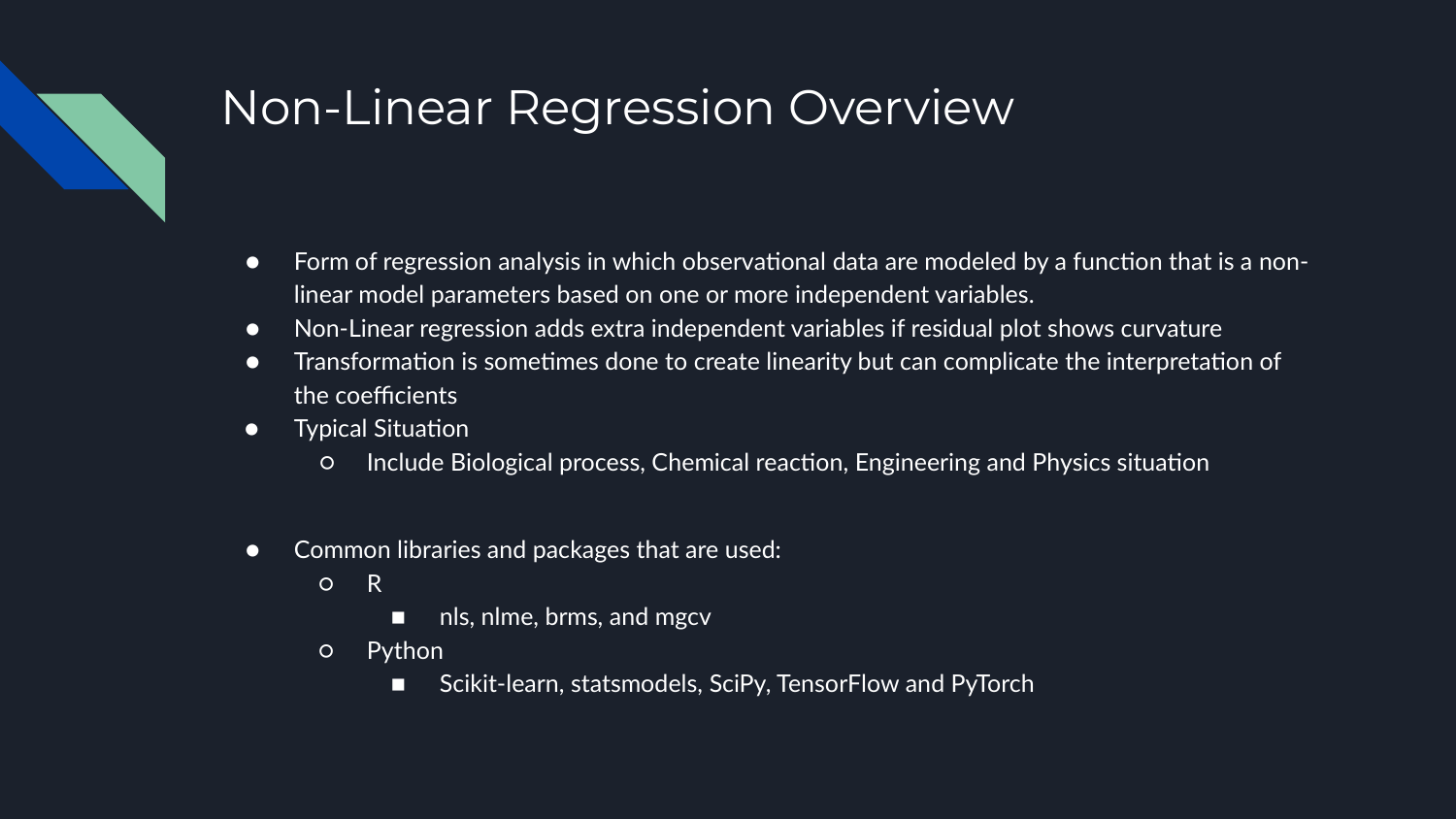

# Non-Linear Regression Overview
Form of regression analysis in which observational data are modeled by a function that is a non-linear model parameters based on one or more independent variables.
Non-Linear regression adds extra independent variables if residual plot shows curvature
Transformation is sometimes done to create linearity but can complicate the interpretation of the coefficients
Typical Situation
Include Biological process, Chemical reaction, Engineering and Physics situation

Common libraries and packages that are used:
R
nls, nlme, brms, and mgcv
Python
Scikit-learn, statsmodels, SciPy, TensorFlow and PyTorch